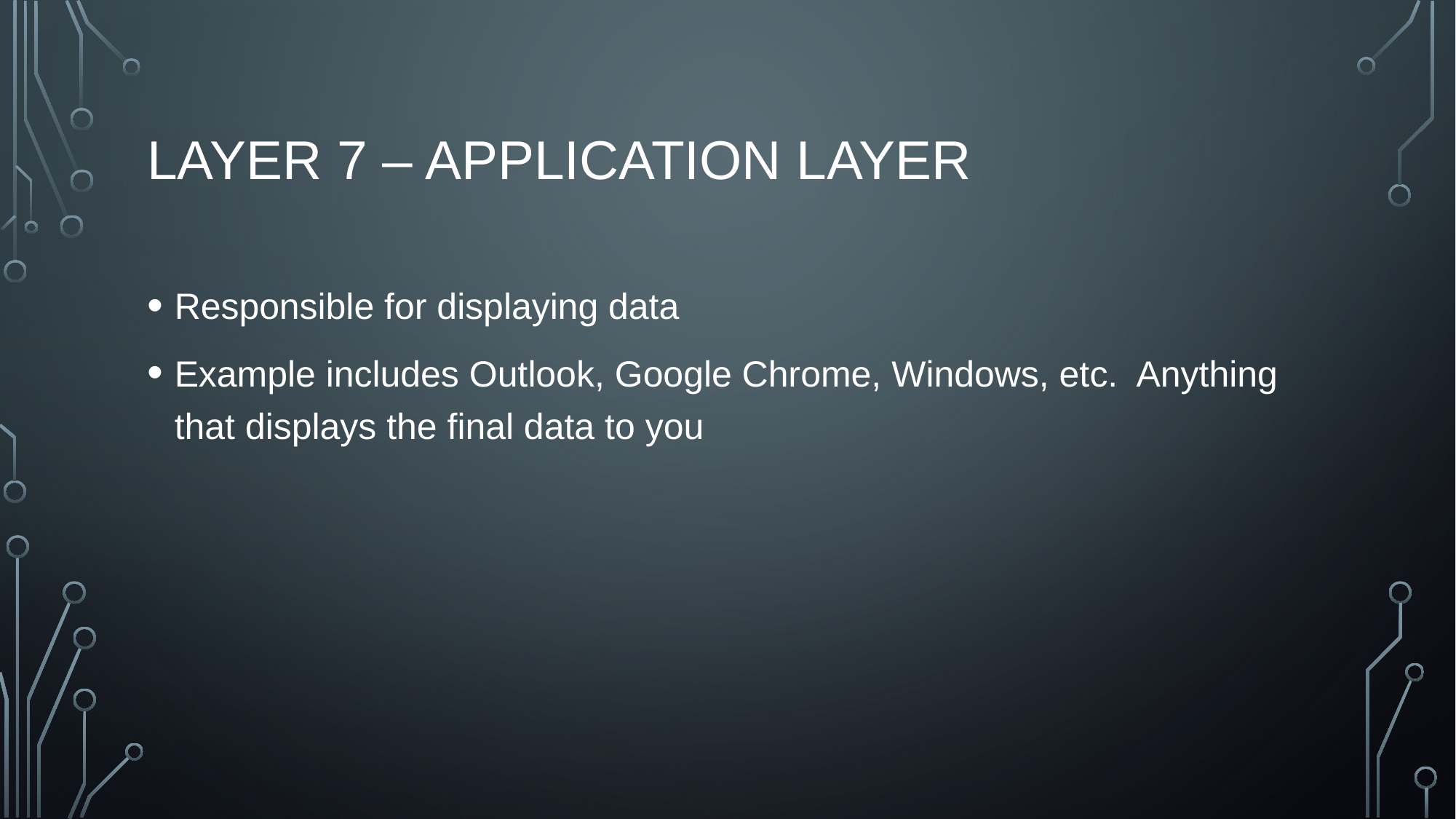

# Layer 7 – Application layer
Responsible for displaying data
Example includes Outlook, Google Chrome, Windows, etc.  Anything that displays the final data to you